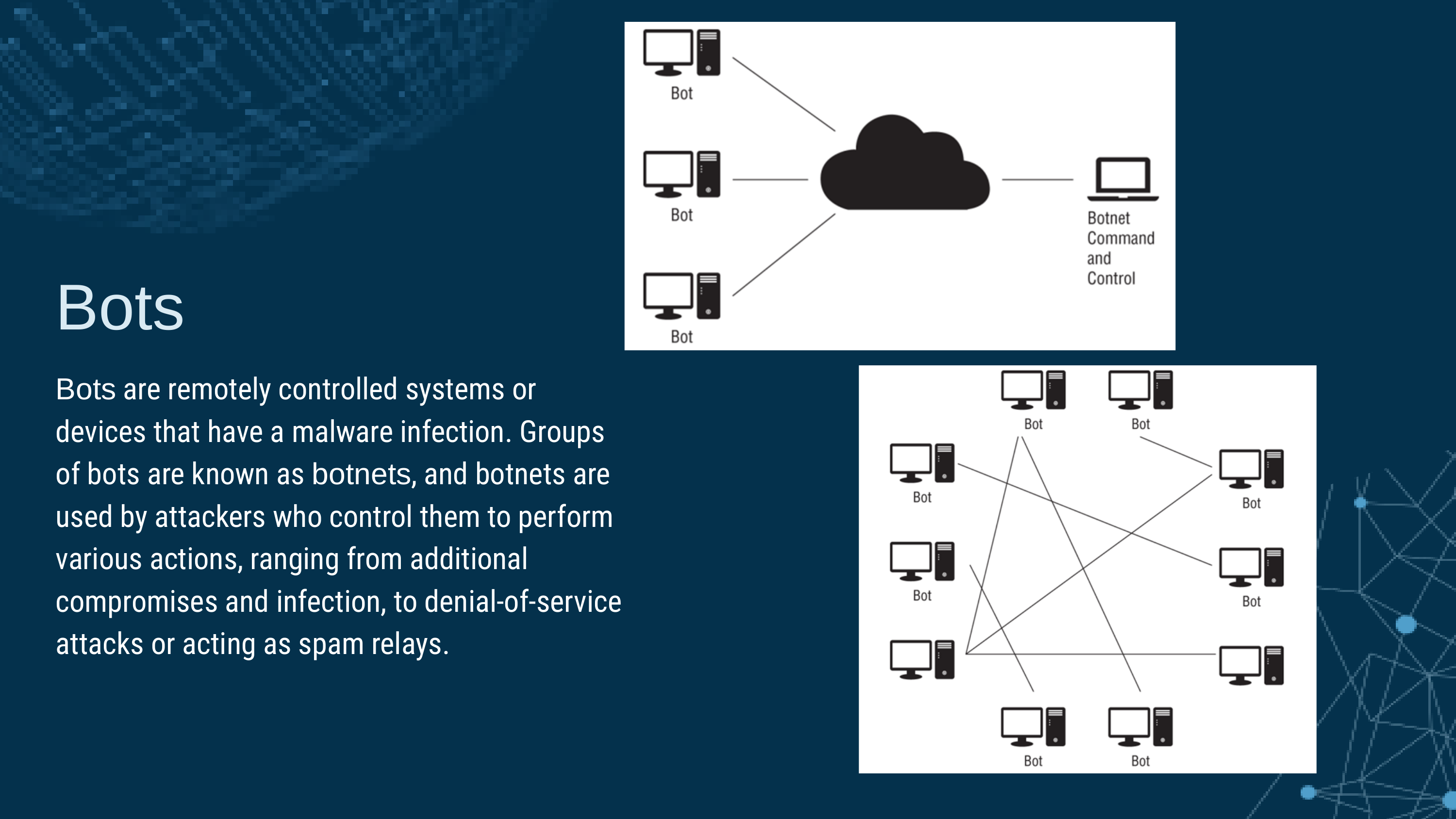

Bots
Bots are remotely controlled systems or devices that have a malware infection. Groups of bots are known as botnets, and botnets are used by attackers who control them to perform various actions, ranging from additional compromises and infection, to denial-of-service attacks or acting as spam relays.